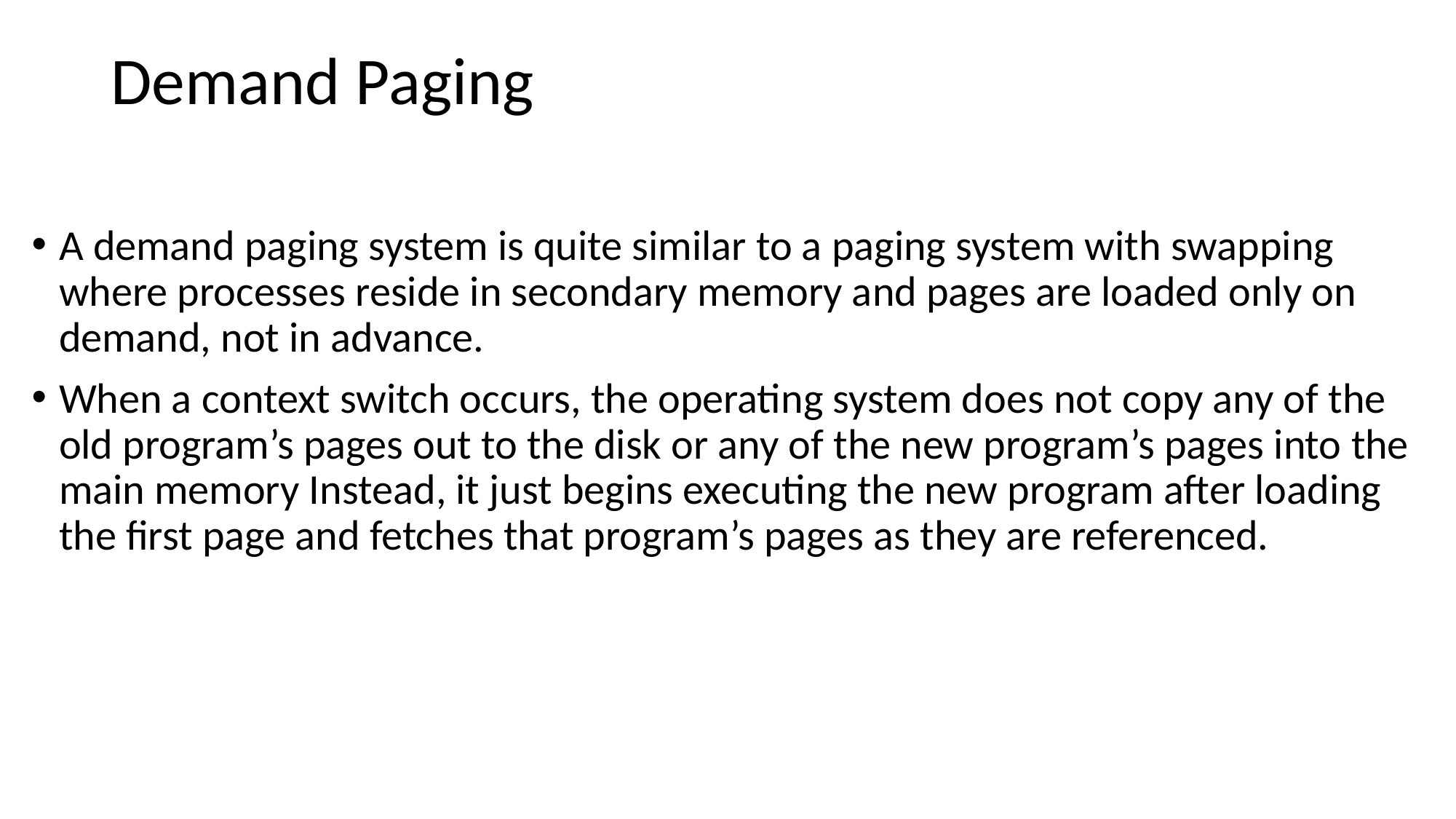

# Demand Paging
A demand paging system is quite similar to a paging system with swapping where processes reside in secondary memory and pages are loaded only on demand, not in advance.
When a context switch occurs, the operating system does not copy any of the old program’s pages out to the disk or any of the new program’s pages into the main memory Instead, it just begins executing the new program after loading the first page and fetches that program’s pages as they are referenced.